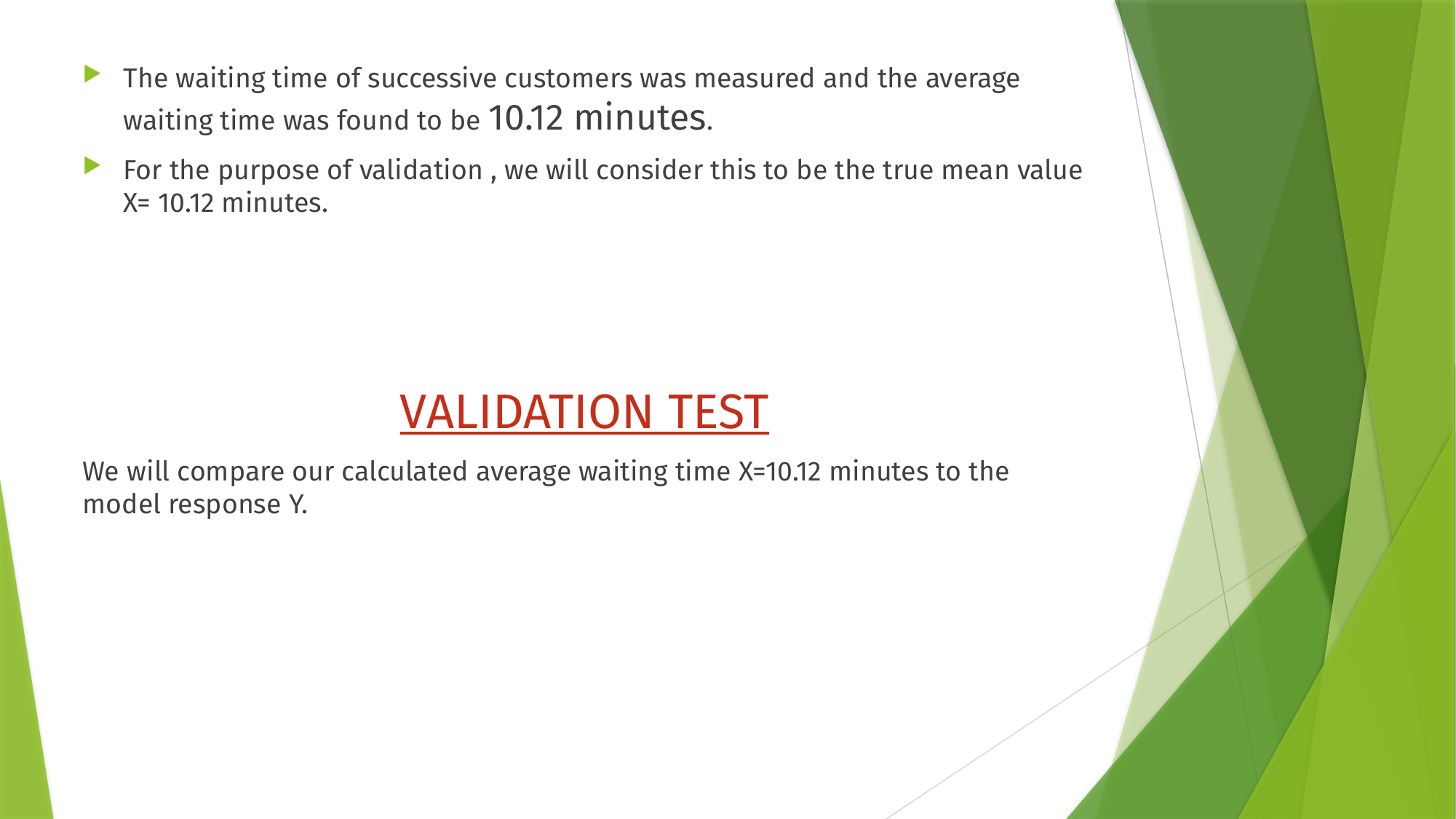

The waiting time of successive customers was measured and the average waiting time was found to be 10.12 minutes.
For the purpose of validation , we will consider this to be the true mean value X= 10.12 minutes.

VALIDATION TEST
We will compare our calculated average waiting time X=10.12 minutes to the model response Y.